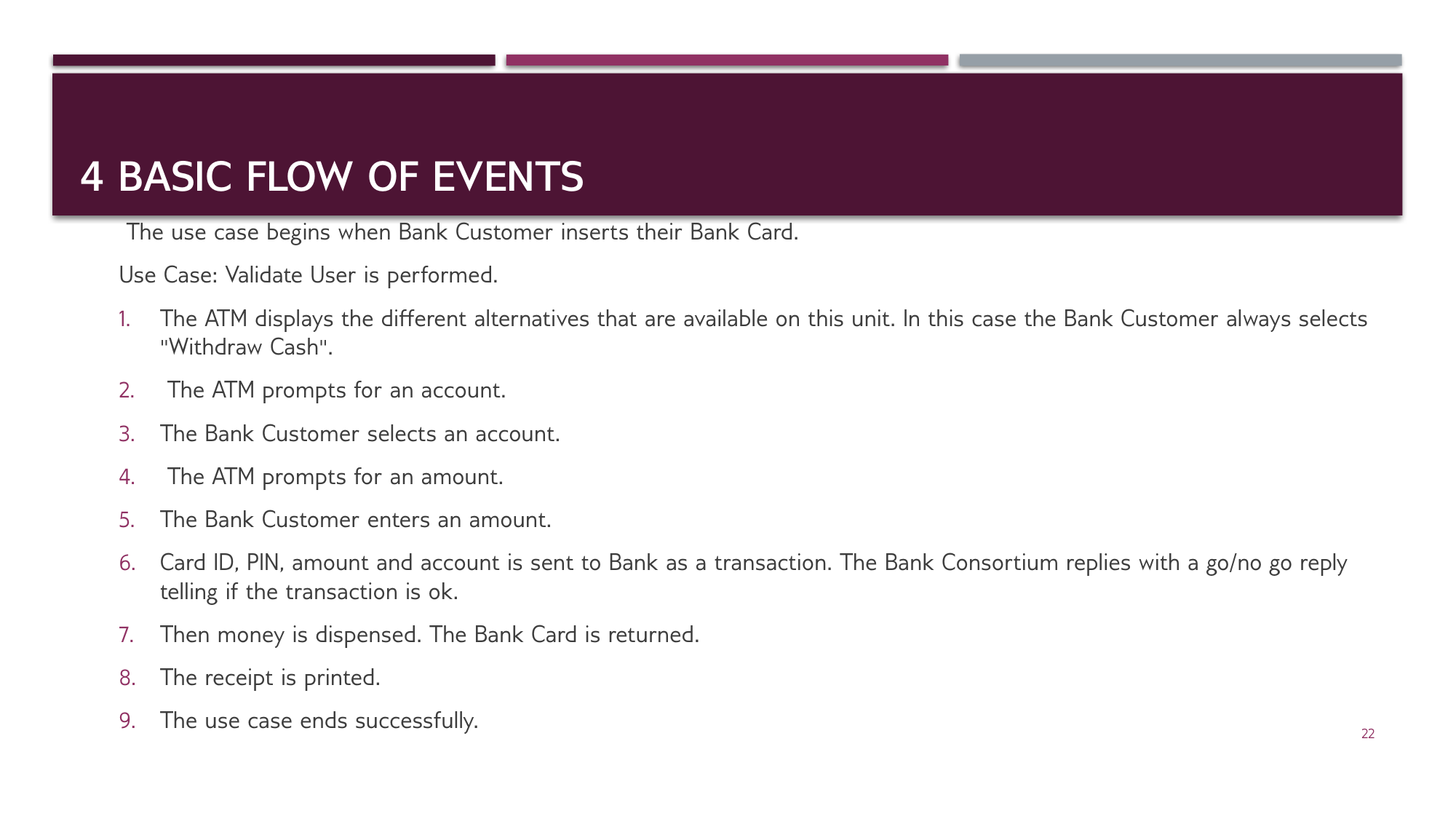

# 4 Basic Flow of Events
 The use case begins when Bank Customer inserts their Bank Card.
Use Case: Validate User is performed.
The ATM displays the different alternatives that are available on this unit. In this case the Bank Customer always selects "Withdraw Cash".
 The ATM prompts for an account.
The Bank Customer selects an account.
 The ATM prompts for an amount.
The Bank Customer enters an amount.
Card ID, PIN, amount and account is sent to Bank as a transaction. The Bank Consortium replies with a go/no go reply telling if the transaction is ok.
Then money is dispensed. The Bank Card is returned.
The receipt is printed.
The use case ends successfully.
22